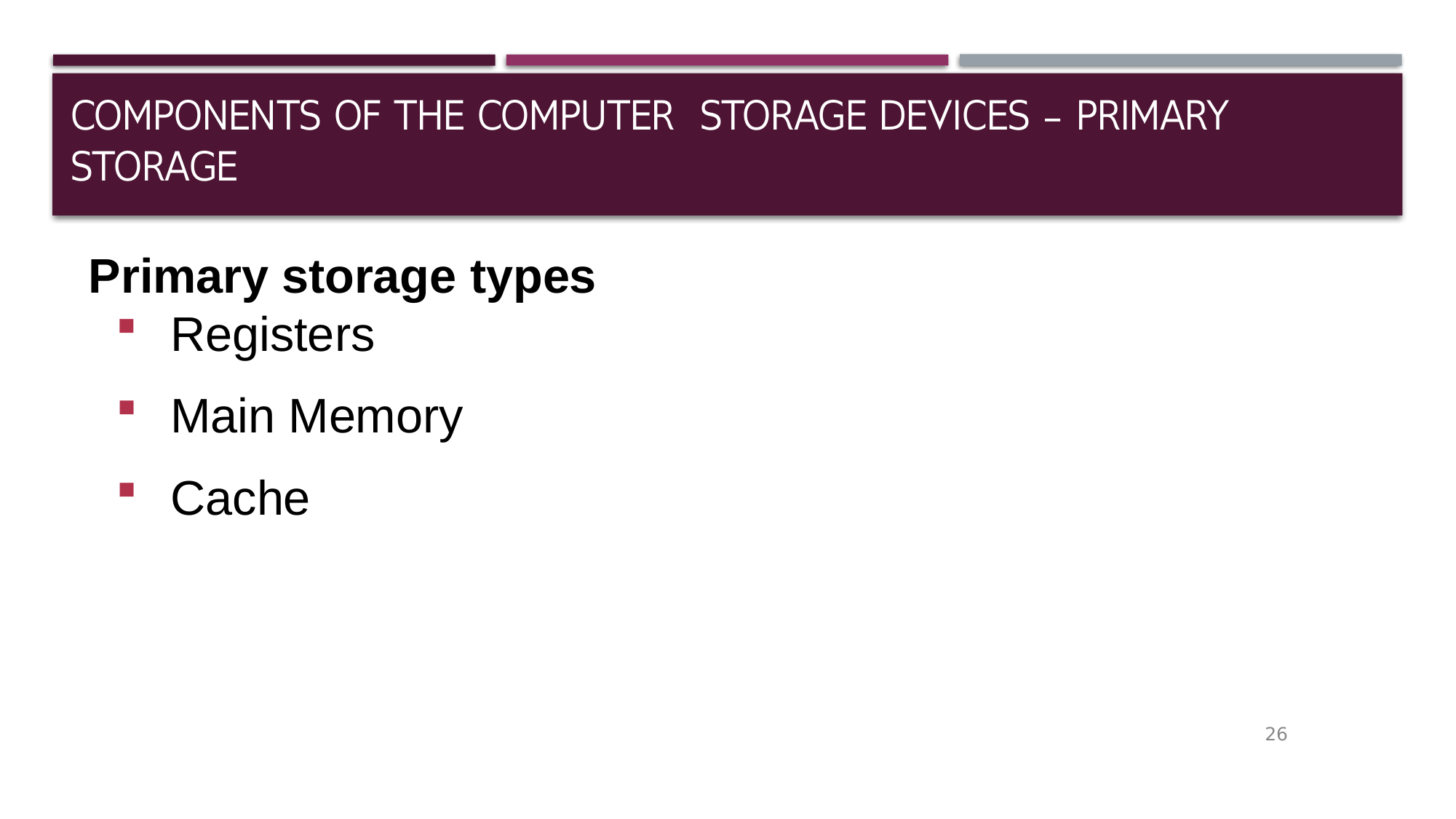

# Components of the Computer  Storage Devices – Primary storage
Primary storage types
Registers
Main Memory
Cache
26